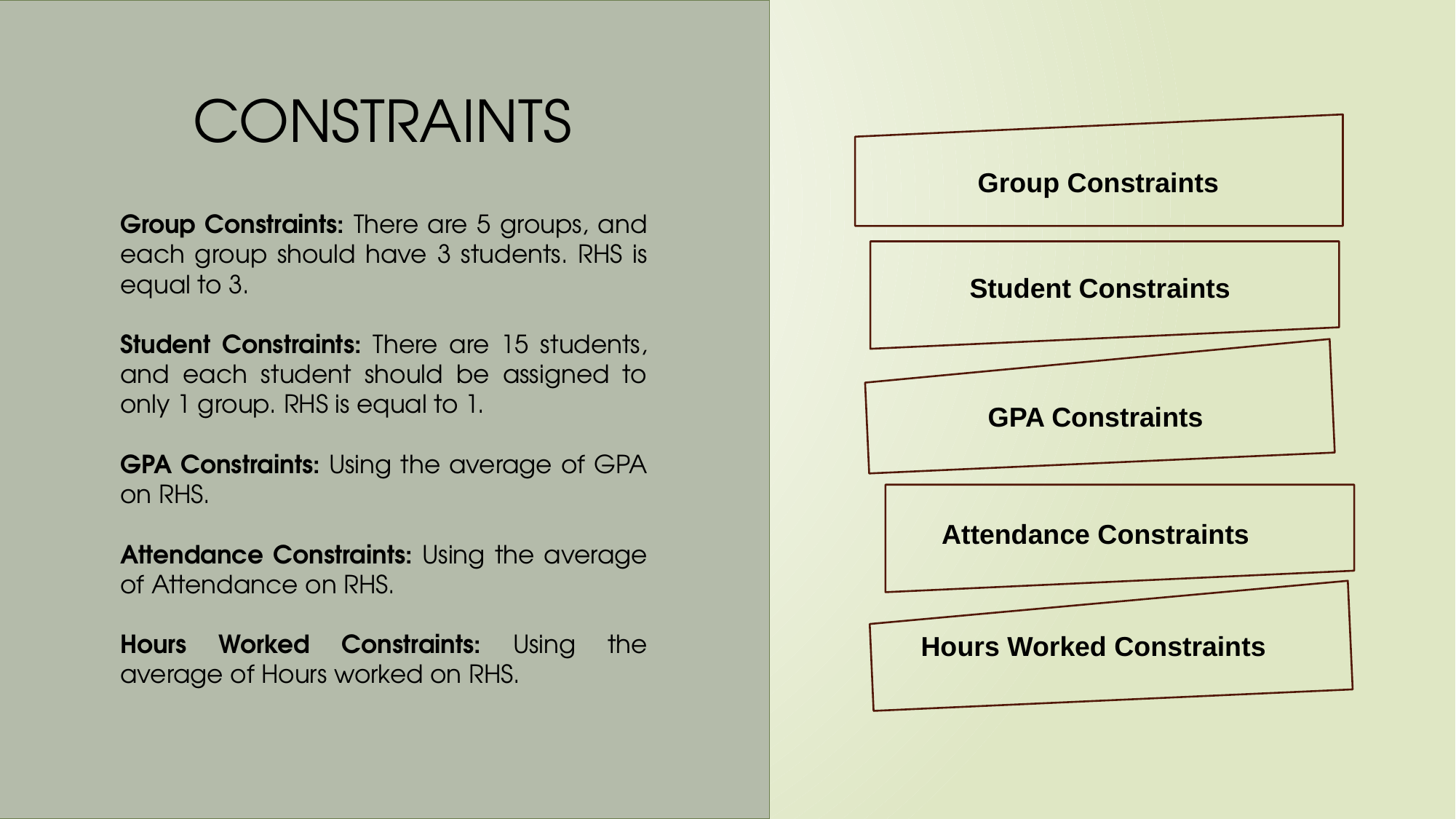

CONSTRAINTS

Group Constraints
Group Constraints: There are 5 groups, and each group should have 3 students. RHS is equal to 3.

Student Constraints: There are 15 students, and each student should be assigned to only 1 group. RHS is equal to 1.

GPA Constraints: Using the average of GPA on RHS.

Attendance Constraints: Using the average of Attendance on RHS.

Hours Worked Constraints: Using the average of Hours worked on RHS.

Student Constraints

GPA Constraints

Attendance Constraints

Hours Worked Constraints